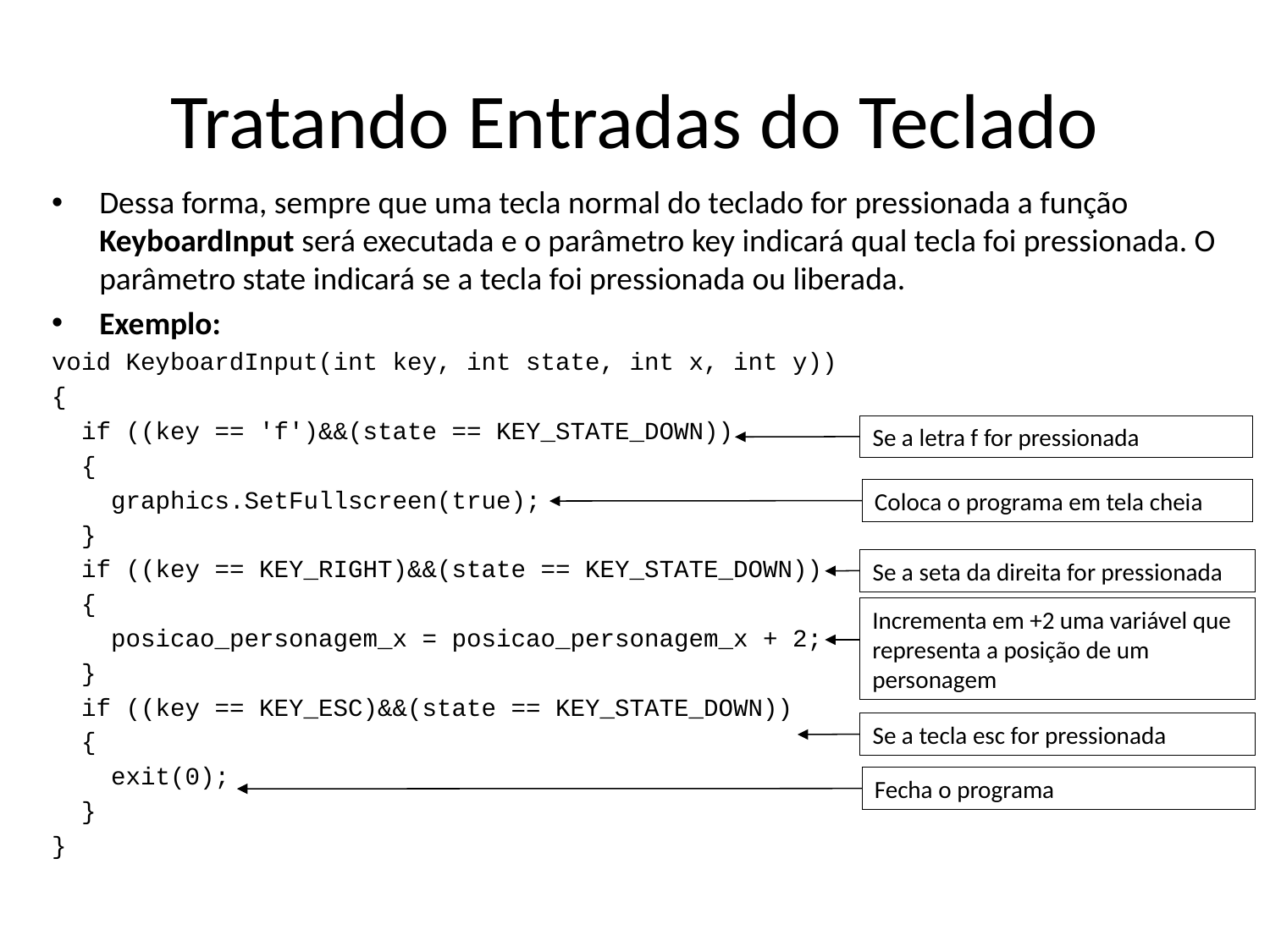

# Tratando Entradas do Teclado
Dessa forma, sempre que uma tecla normal do teclado for pressionada a função KeyboardInput será executada e o parâmetro key indicará qual tecla foi pressionada. O parâmetro state indicará se a tecla foi pressionada ou liberada.
Exemplo:
void KeyboardInput(int key, int state, int x, int y))
{
  if ((key == 'f')&&(state == KEY_STATE_DOWN))
  {
    graphics.SetFullscreen(true);
  }
  if ((key == KEY_RIGHT)&&(state == KEY_STATE_DOWN))
  {
    posicao_personagem_x = posicao_personagem_x + 2;
  }
  if ((key == KEY_ESC)&&(state == KEY_STATE_DOWN))
  {
    exit(0);
  }
}

Se a letra f for pressionada
Coloca o programa em tela cheia
Se a seta da direita for pressionada
Incrementa em +2 uma variável que representa a posição de um personagem
Se a tecla esc for pressionada
Fecha o programa